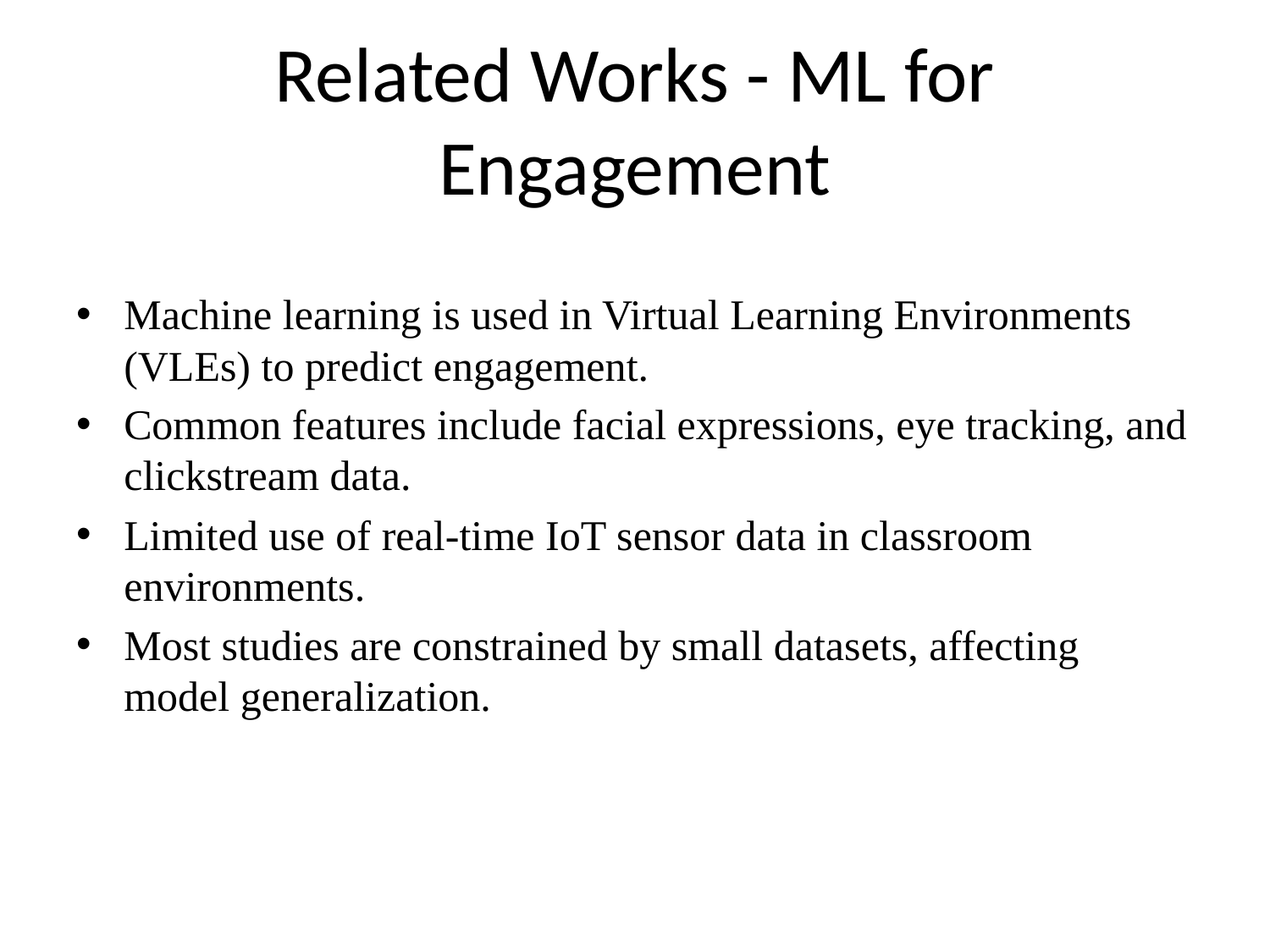

# Related Works - ML for Engagement

Machine learning is used in Virtual Learning Environments (VLEs) to predict engagement.
Common features include facial expressions, eye tracking, and clickstream data.
Limited use of real-time IoT sensor data in classroom environments.
Most studies are constrained by small datasets, affecting model generalization.